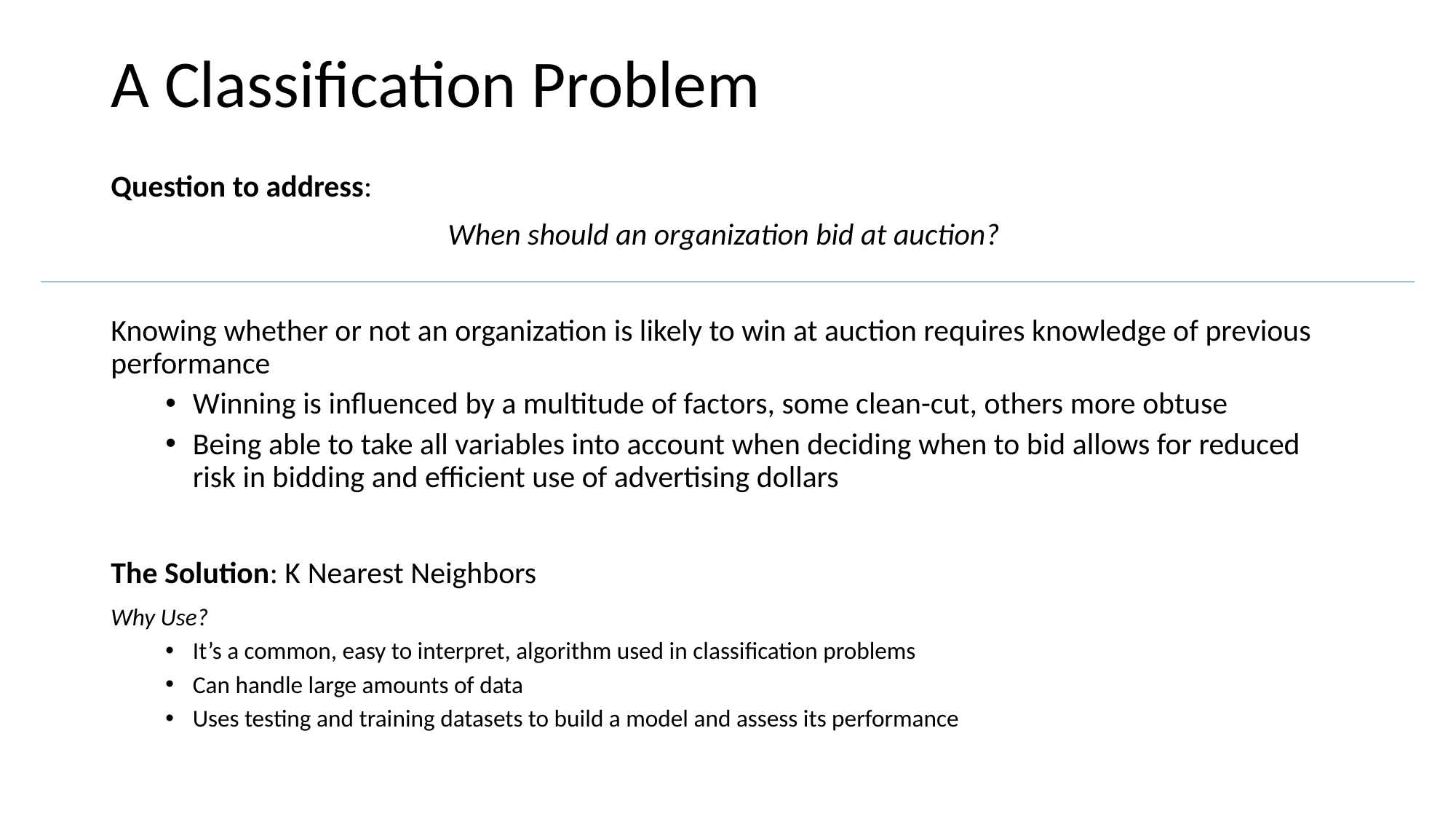

# A Classification Problem
Question to address:
When should an organization bid at auction?

Knowing whether or not an organization is likely to win at auction requires knowledge of previous performance
Winning is influenced by a multitude of factors, some clean-cut, others more obtuse
Being able to take all variables into account when deciding when to bid allows for reduced risk in bidding and efficient use of advertising dollars

The Solution: K Nearest Neighbors
Why Use?
It’s a common, easy to interpret, algorithm used in classification problems
Can handle large amounts of data
Uses testing and training datasets to build a model and assess its performance